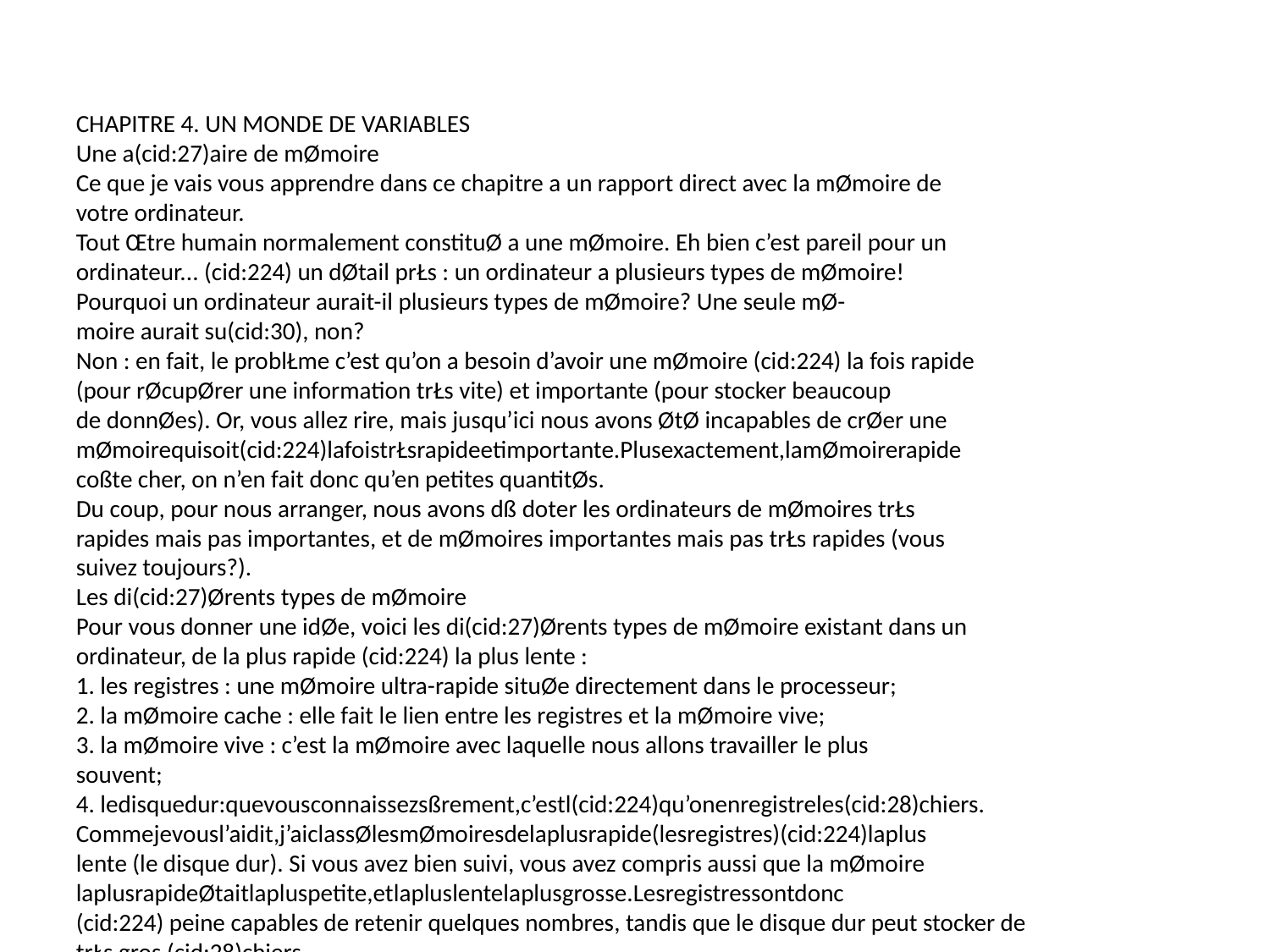

CHAPITRE 4. UN MONDE DE VARIABLES
Une a(cid:27)aire de mØmoire
Ce que je vais vous apprendre dans ce chapitre a un rapport direct avec la mØmoire de
votre ordinateur.
Tout Œtre humain normalement constituØ a une mØmoire. Eh bien c’est pareil pour un
ordinateur... (cid:224) un dØtail prŁs : un ordinateur a plusieurs types de mØmoire!
Pourquoi un ordinateur aurait-il plusieurs types de mØmoire? Une seule mØ-
moire aurait su(cid:30), non?
Non : en fait, le problŁme c’est qu’on a besoin d’avoir une mØmoire (cid:224) la fois rapide
(pour rØcupØrer une information trŁs vite) et importante (pour stocker beaucoup
de donnØes). Or, vous allez rire, mais jusqu’ici nous avons ØtØ incapables de crØer une
mØmoirequisoit(cid:224)lafoistrŁsrapideetimportante.Plusexactement,lamØmoirerapide
coßte cher, on n’en fait donc qu’en petites quantitØs.
Du coup, pour nous arranger, nous avons dß doter les ordinateurs de mØmoires trŁs
rapides mais pas importantes, et de mØmoires importantes mais pas trŁs rapides (vous
suivez toujours?).
Les di(cid:27)Ørents types de mØmoire
Pour vous donner une idØe, voici les di(cid:27)Ørents types de mØmoire existant dans un
ordinateur, de la plus rapide (cid:224) la plus lente :
1. les registres : une mØmoire ultra-rapide situØe directement dans le processeur;
2. la mØmoire cache : elle fait le lien entre les registres et la mØmoire vive;
3. la mØmoire vive : c’est la mØmoire avec laquelle nous allons travailler le plus
souvent;
4. ledisquedur:quevousconnaissezsßrement,c’estl(cid:224)qu’onenregistreles(cid:28)chiers.
Commejevousl’aidit,j’aiclassØlesmØmoiresdelaplusrapide(lesregistres)(cid:224)laplus
lente (le disque dur). Si vous avez bien suivi, vous avez compris aussi que la mØmoire
laplusrapideØtaitlapluspetite,etlapluslentelaplusgrosse.Lesregistressontdonc
(cid:224) peine capables de retenir quelques nombres, tandis que le disque dur peut stocker de
trŁs gros (cid:28)chiers.
Quandjedisqu’unemØmoireest(cid:19)lente(cid:20),c’est(cid:224)l’Øchelledevotreordinateur
bien sßr. Eh oui : pour un ordinateur, 8 millisecondes pour accØder au disque
dur, c’est dØj(cid:224) trop long!
Que faut-il retenir dans tout (cid:231)a? En fait, je souhaite vous situer un peu. Vous savez
dØsormais qu’en programmation, on va surtout travailler avec la mØmoire vive. On
verra aussi commentlire et Øcrire sur ledisque dur, pourlire etcrØer des (cid:28)chiers(mais
48